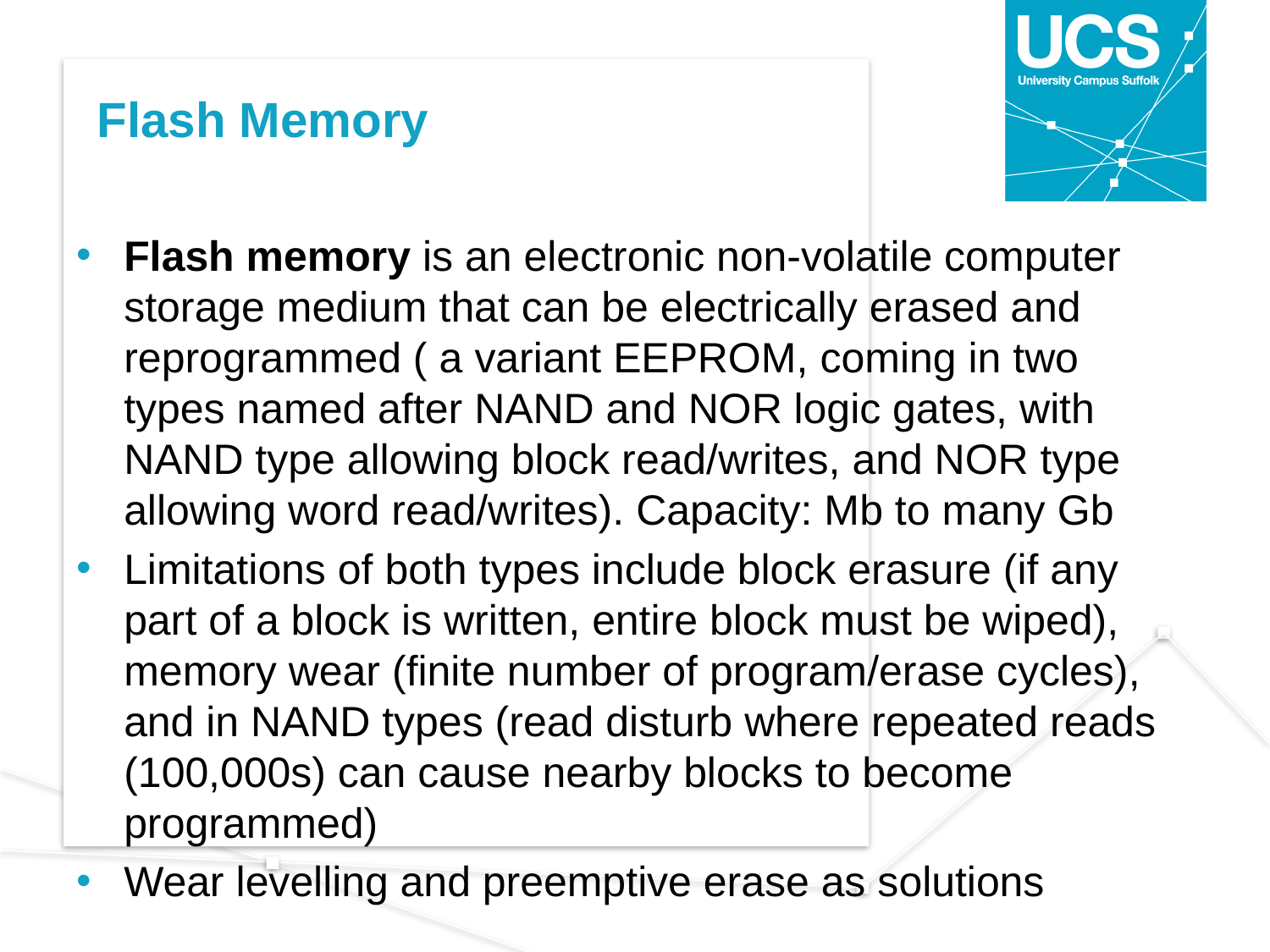

# Flash Memory
Flash memory is an electronic non-volatile computer storage medium that can be electrically erased and reprogrammed ( a variant EEPROM, coming in two types named after NAND and NOR logic gates, with NAND type allowing block read/writes, and NOR type allowing word read/writes). Capacity: Mb to many Gb
Limitations of both types include block erasure (if any part of a block is written, entire block must be wiped), memory wear (finite number of program/erase cycles), and in NAND types (read disturb where repeated reads (100,000s) can cause nearby blocks to become programmed)
Wear levelling and preemptive erase as solutions